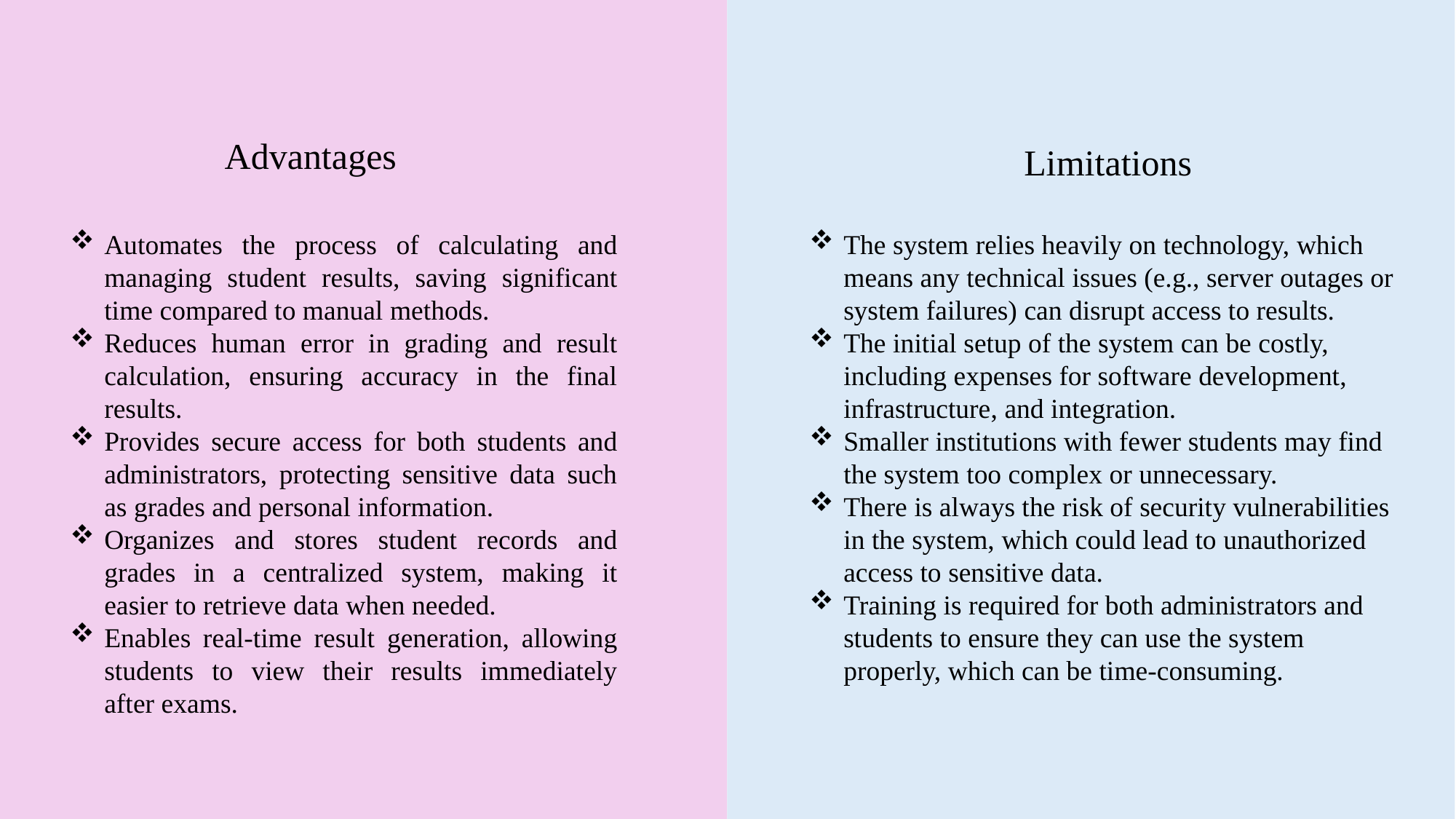

Advantages
Limitations
The system relies heavily on technology, which means any technical issues (e.g., server outages or system failures) can disrupt access to results.
The initial setup of the system can be costly, including expenses for software development, infrastructure, and integration.
Smaller institutions with fewer students may find the system too complex or unnecessary.
There is always the risk of security vulnerabilities in the system, which could lead to unauthorized access to sensitive data.
Training is required for both administrators and students to ensure they can use the system properly, which can be time-consuming.
Automates the process of calculating and managing student results, saving significant time compared to manual methods.
Reduces human error in grading and result calculation, ensuring accuracy in the final results.
Provides secure access for both students and administrators, protecting sensitive data such as grades and personal information.
Organizes and stores student records and grades in a centralized system, making it easier to retrieve data when needed.
Enables real-time result generation, allowing students to view their results immediately after exams.